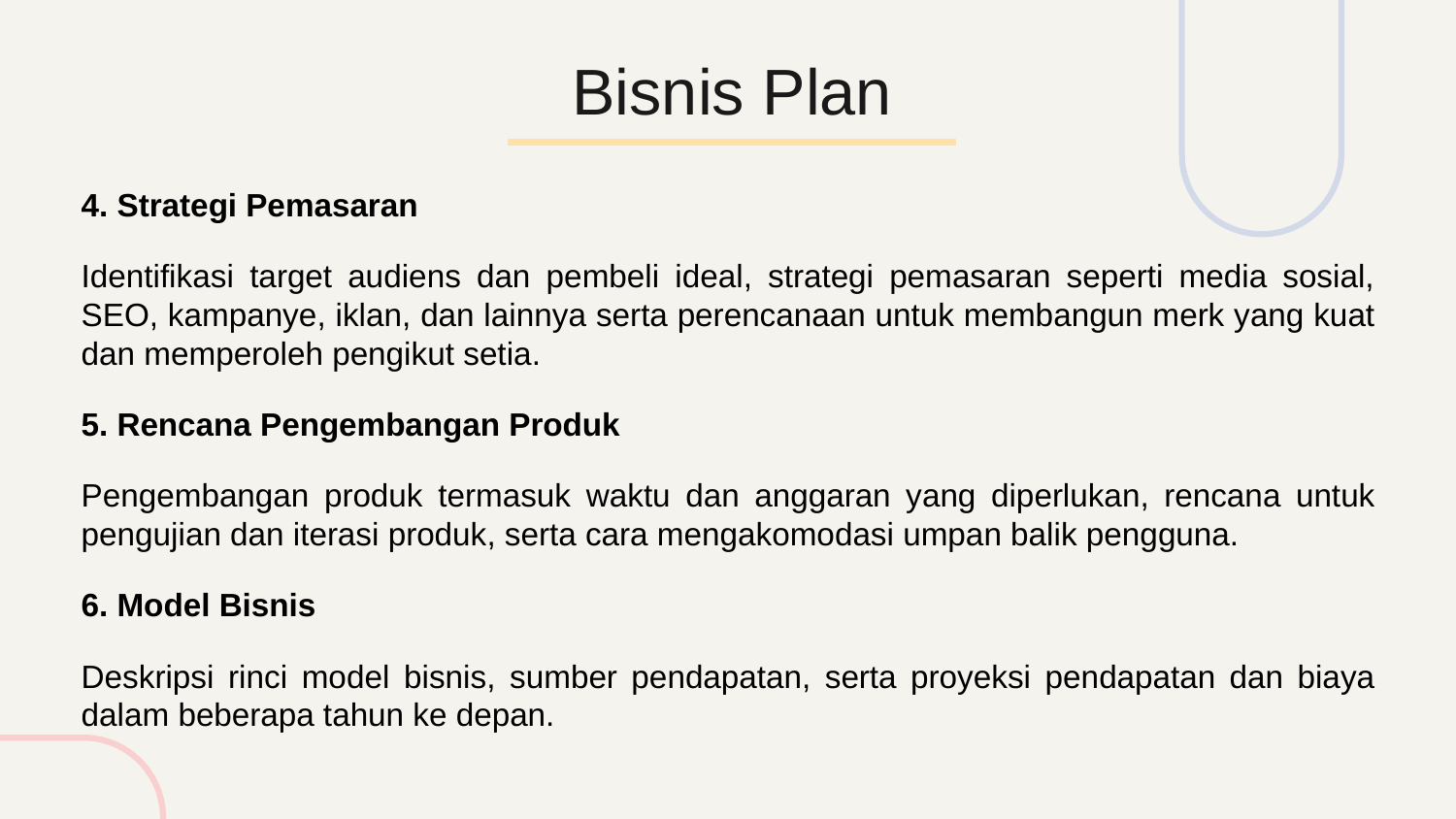

# Bisnis Plan
4. Strategi Pemasaran
Identifikasi target audiens dan pembeli ideal, strategi pemasaran seperti media sosial, SEO, kampanye, iklan, dan lainnya serta perencanaan untuk membangun merk yang kuat dan memperoleh pengikut setia.
5. Rencana Pengembangan Produk
Pengembangan produk termasuk waktu dan anggaran yang diperlukan, rencana untuk pengujian dan iterasi produk, serta cara mengakomodasi umpan balik pengguna.
6. Model Bisnis
Deskripsi rinci model bisnis, sumber pendapatan, serta proyeksi pendapatan dan biaya dalam beberapa tahun ke depan.